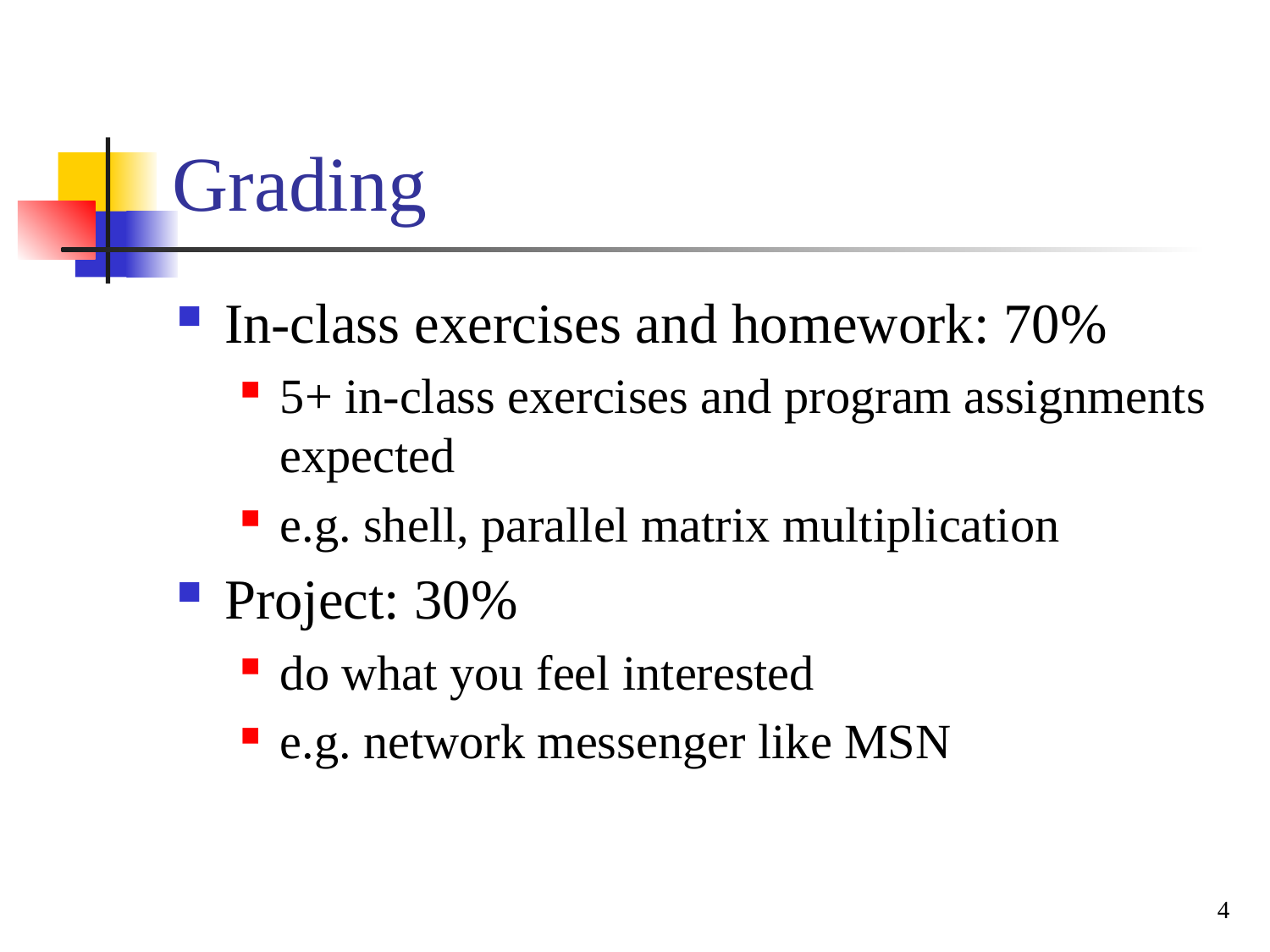

# Grading
In-class exercises and homework: 70%
5+ in-class exercises and program assignments expected
e.g. shell, parallel matrix multiplication
Project: 30%
do what you feel interested
e.g. network messenger like MSN
4